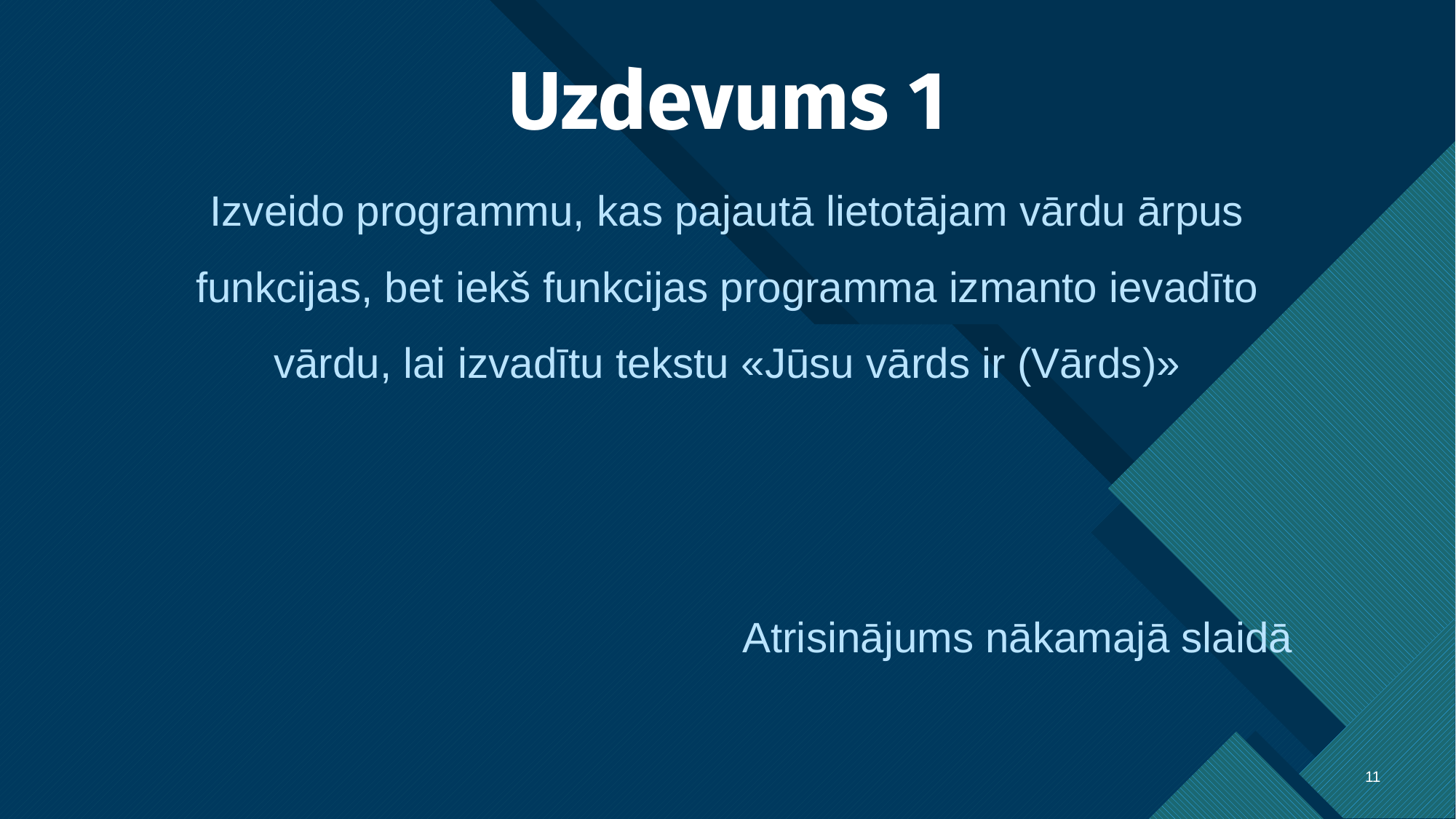

# Uzdevums 1
Izveido programmu, kas pajautā lietotājam vārdu ārpus funkcijas, bet iekš funkcijas programma izmanto ievadīto vārdu, lai izvadītu tekstu «Jūsu vārds ir (Vārds)»

Atrisinājums nākamajā slaidā
11